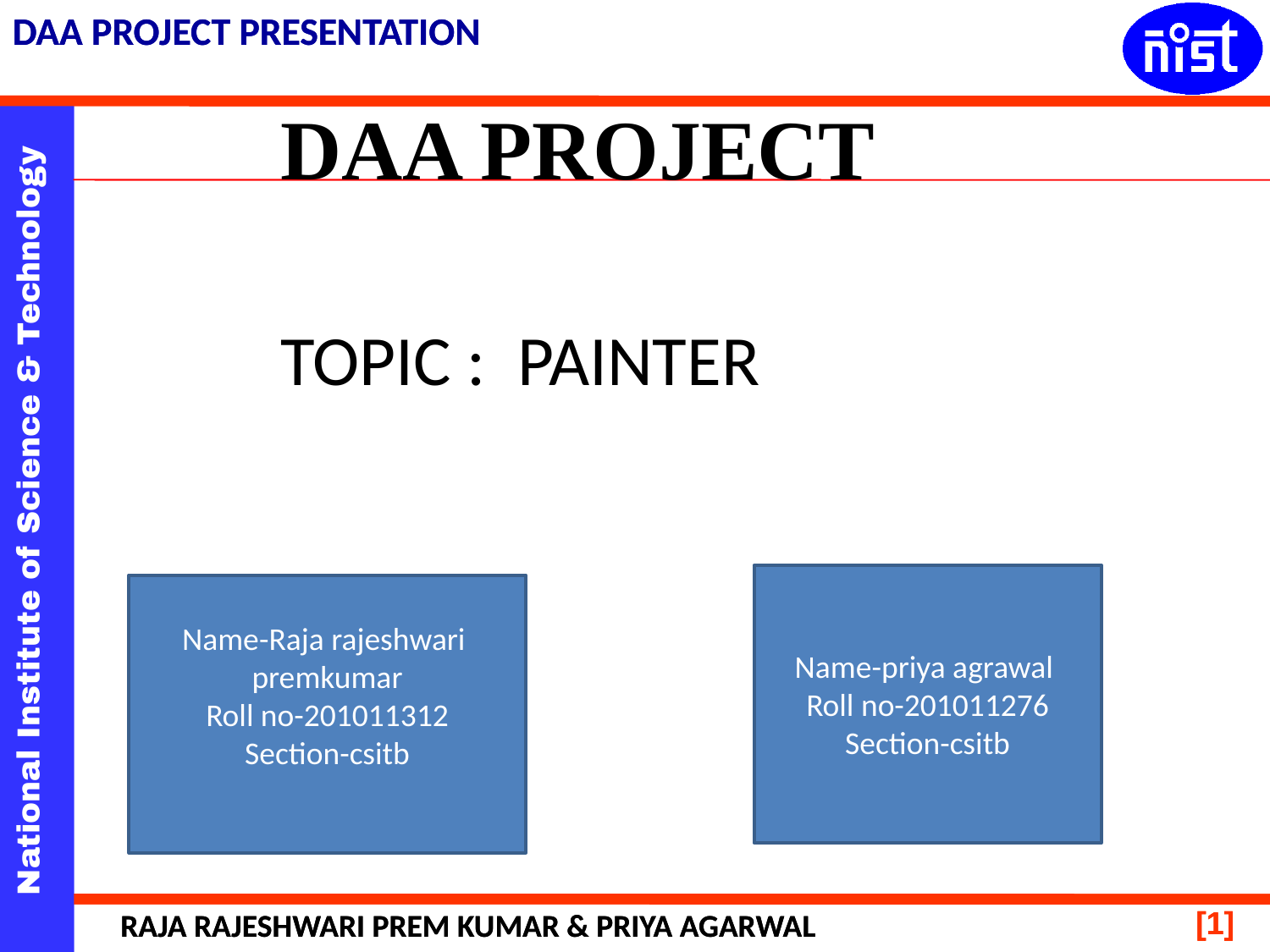

DAA PROJECT
TOPIC :  PAINTER
Name-priya agrawal
Roll no-201011276
Section-csitb
Name-Raja rajeshwari  premkumar
Roll no-201011312
Section-csitb